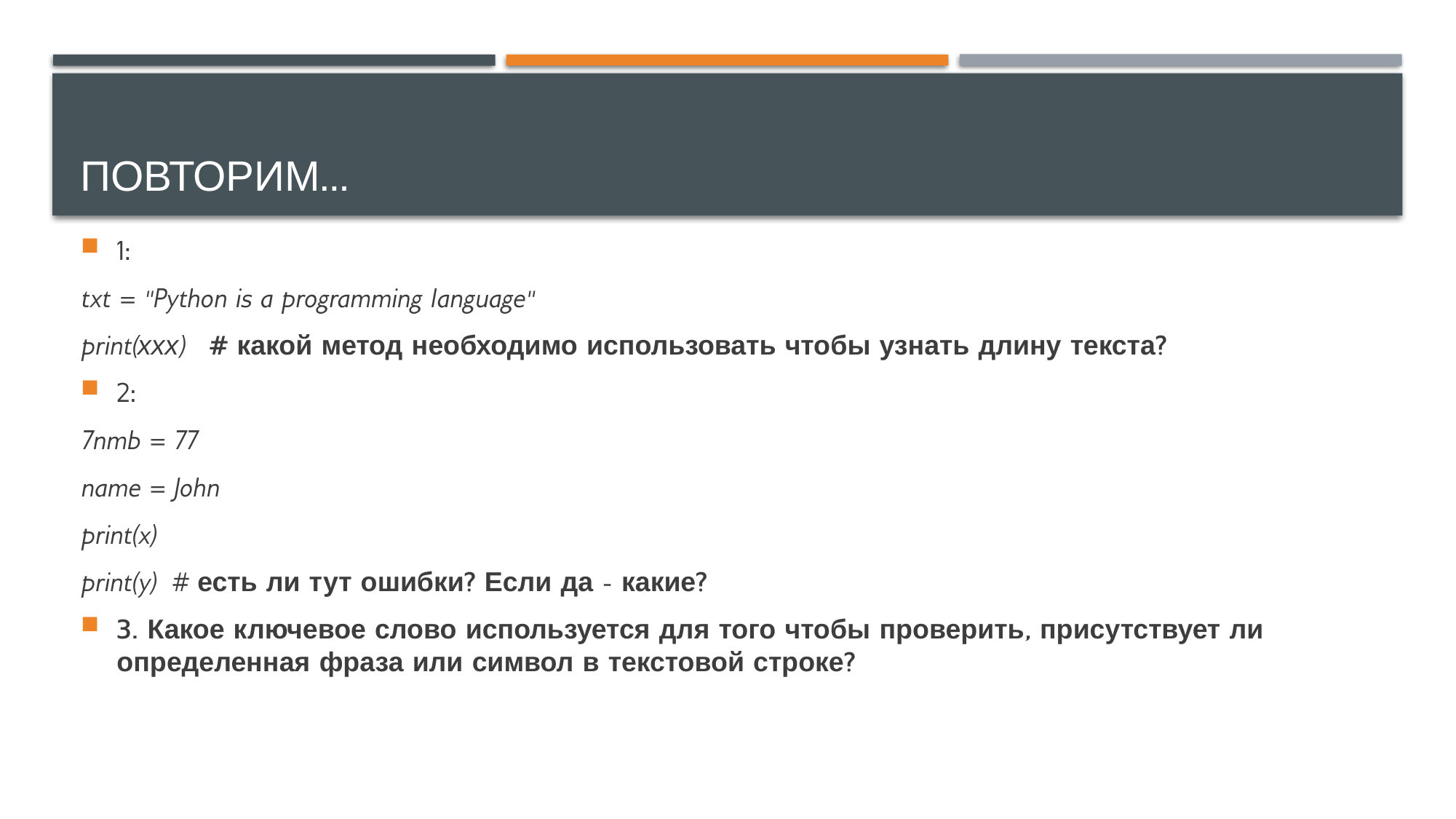

# Повторим…
1:
txt = "Python is a programming language"
print(ххх)   # какой метод необходимо использовать чтобы узнать длину текста?
2:
7nmb = 77
name = John
print(x)
print(y)  # есть ли тут ошибки? Если да - какие?
3. Какое ключевое слово используется для того чтобы проверить, присутствует ли определенная фраза или символ в текстовой строке?